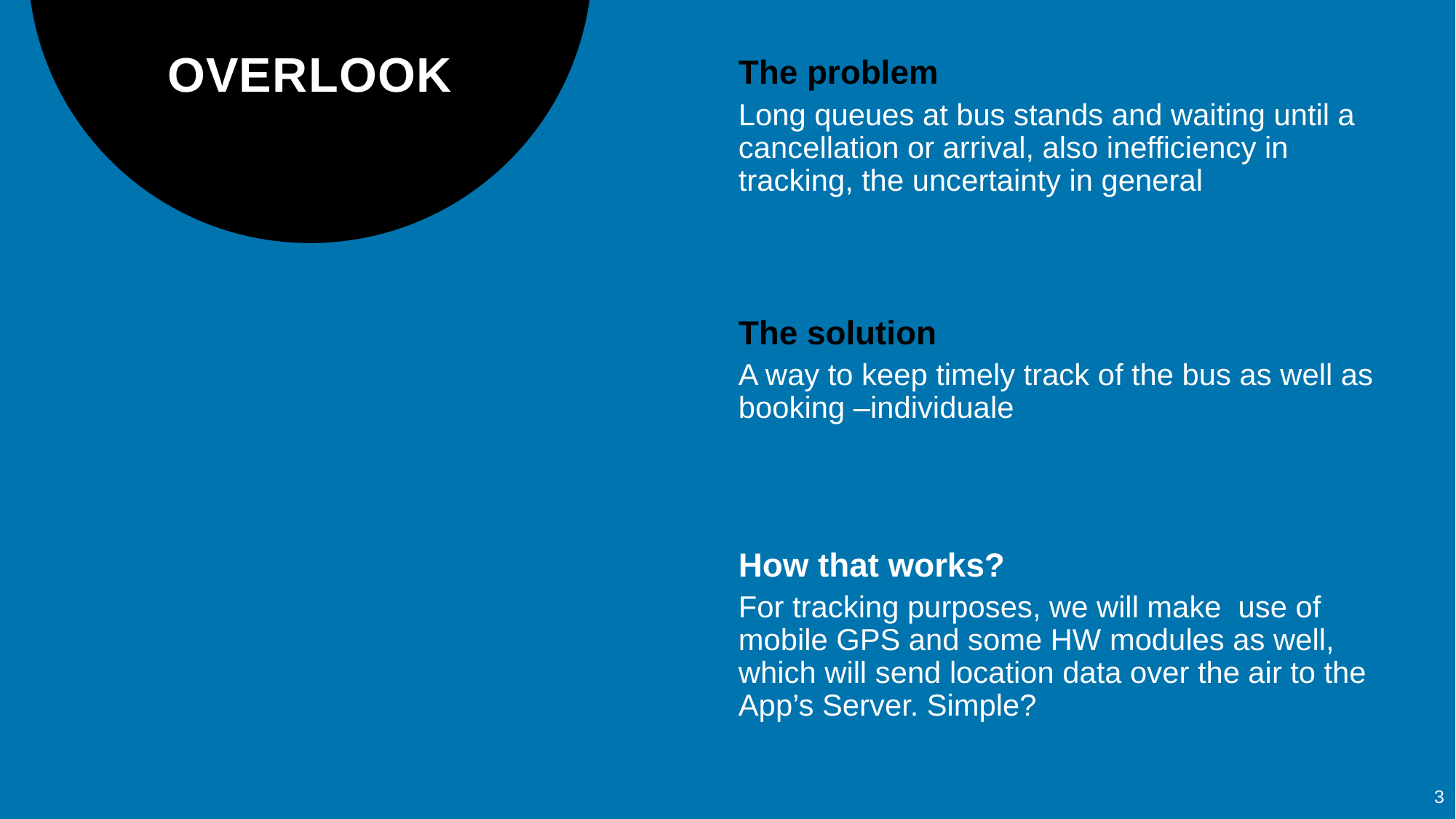

# OVERLOOK

The problem
Long queues at bus stands and waiting until a cancellation or arrival, also inefficiency in tracking, the uncertainty in general
The solution
A way to keep timely track of the bus as well as booking –individuale
How that works?
For tracking purposes, we will make  use of mobile GPS and some HW modules as well, which will send location data over the air to the App’s Server. Simple?
3